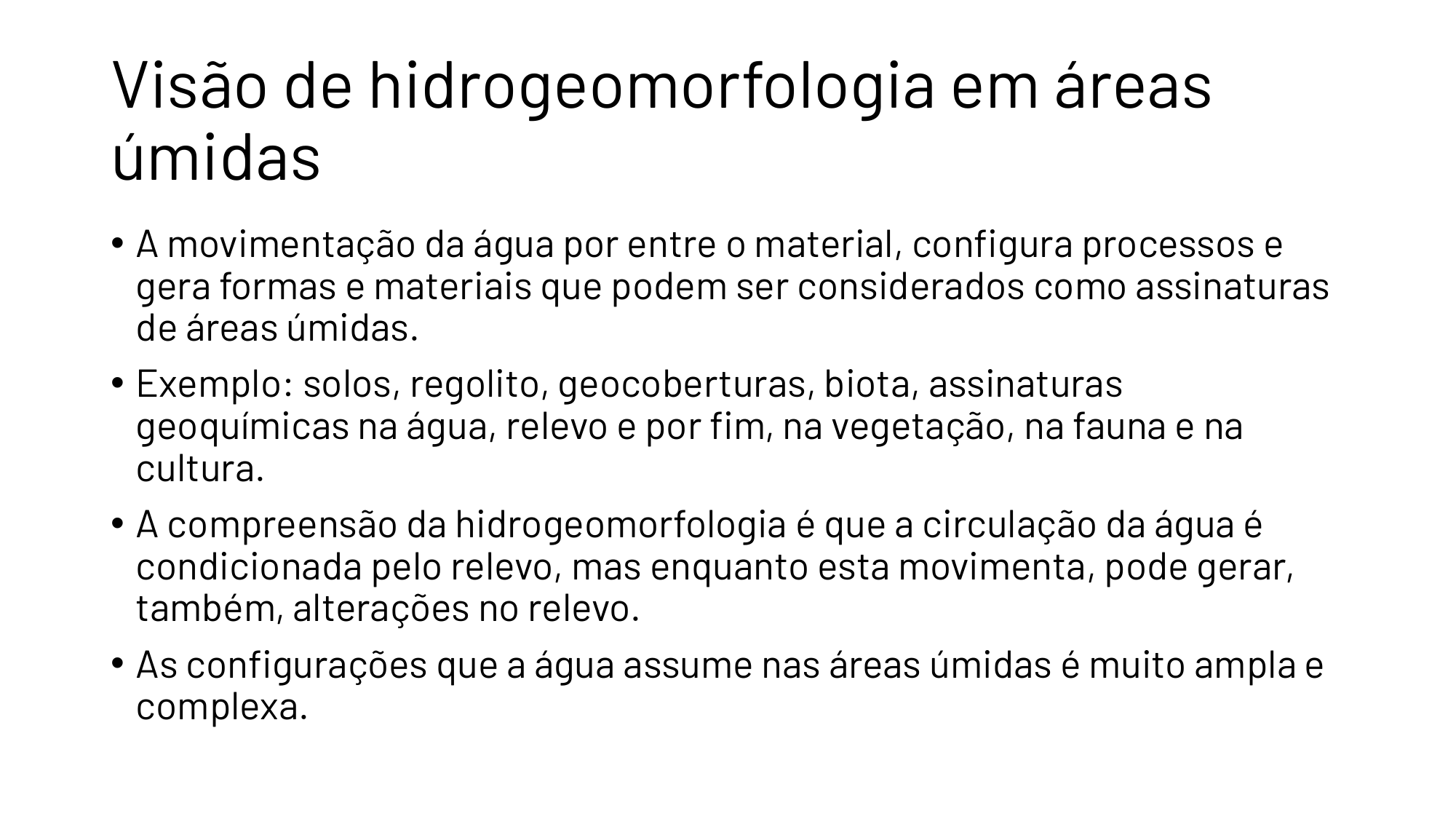

# Visão de hidrogeomorfologia em áreas úmidas
A movimentação da água por entre o material, configura processos e gera formas e materiais que podem ser considerados como assinaturas de áreas úmidas.
Exemplo: solos, regolito, geocoberturas, biota, assinaturas geoquímicas na água, relevo e por fim, na vegetação, na fauna e na cultura.
A compreensão da hidrogeomorfologia é que a circulação da água é condicionada pelo relevo, mas enquanto esta movimenta, pode gerar, também, alterações no relevo.
As configurações que a água assume nas áreas úmidas é muito ampla e complexa.